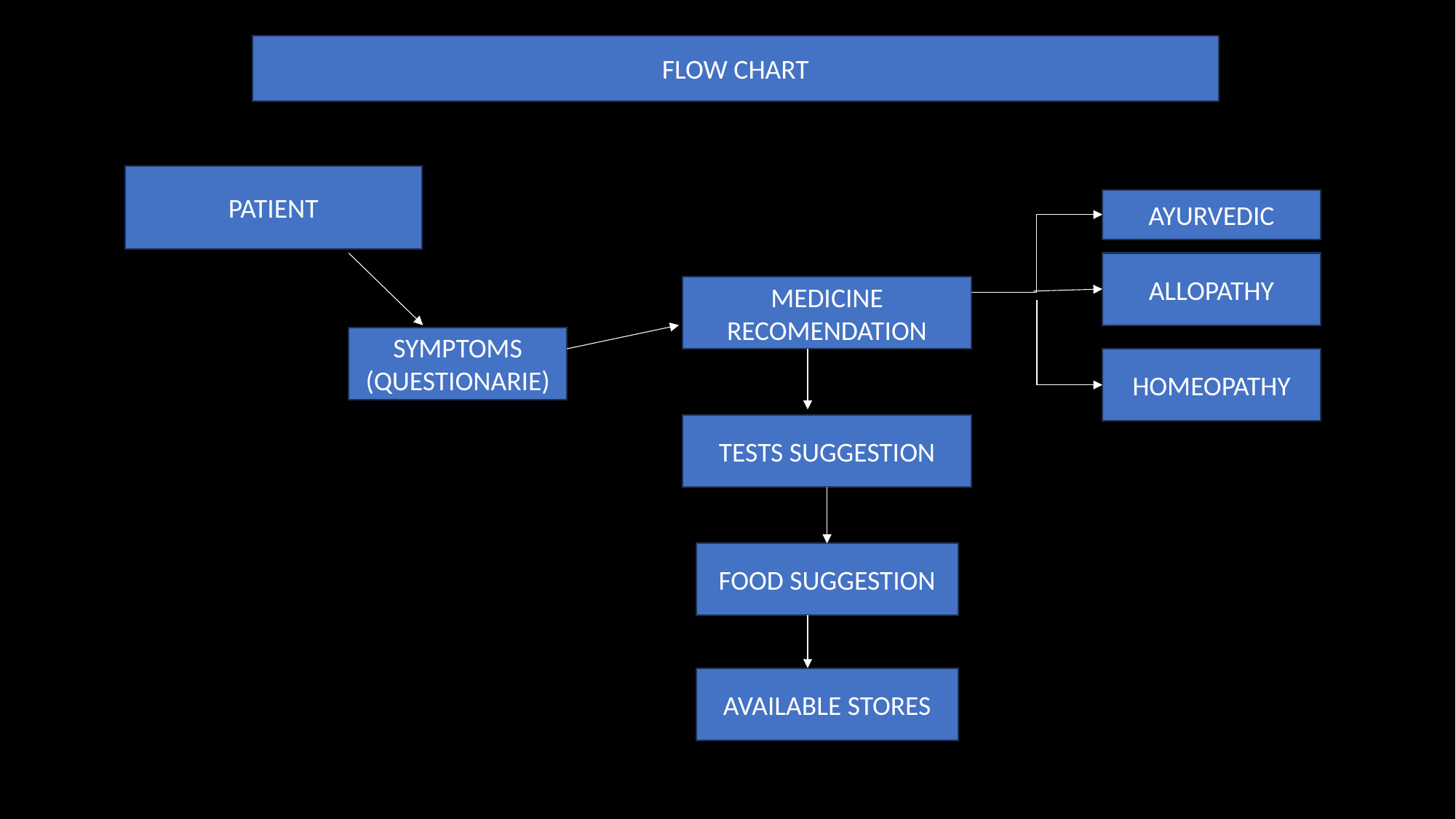

FLOW CHART
PATIENT
AYURVEDIC
ALLOPATHY
MEDICINE RECOMENDATION
SYMPTOMS
(QUESTIONARIE)

HOMEOPATHY
TESTS SUGGESTION
FOOD SUGGESTION
AVAILABLE STORES